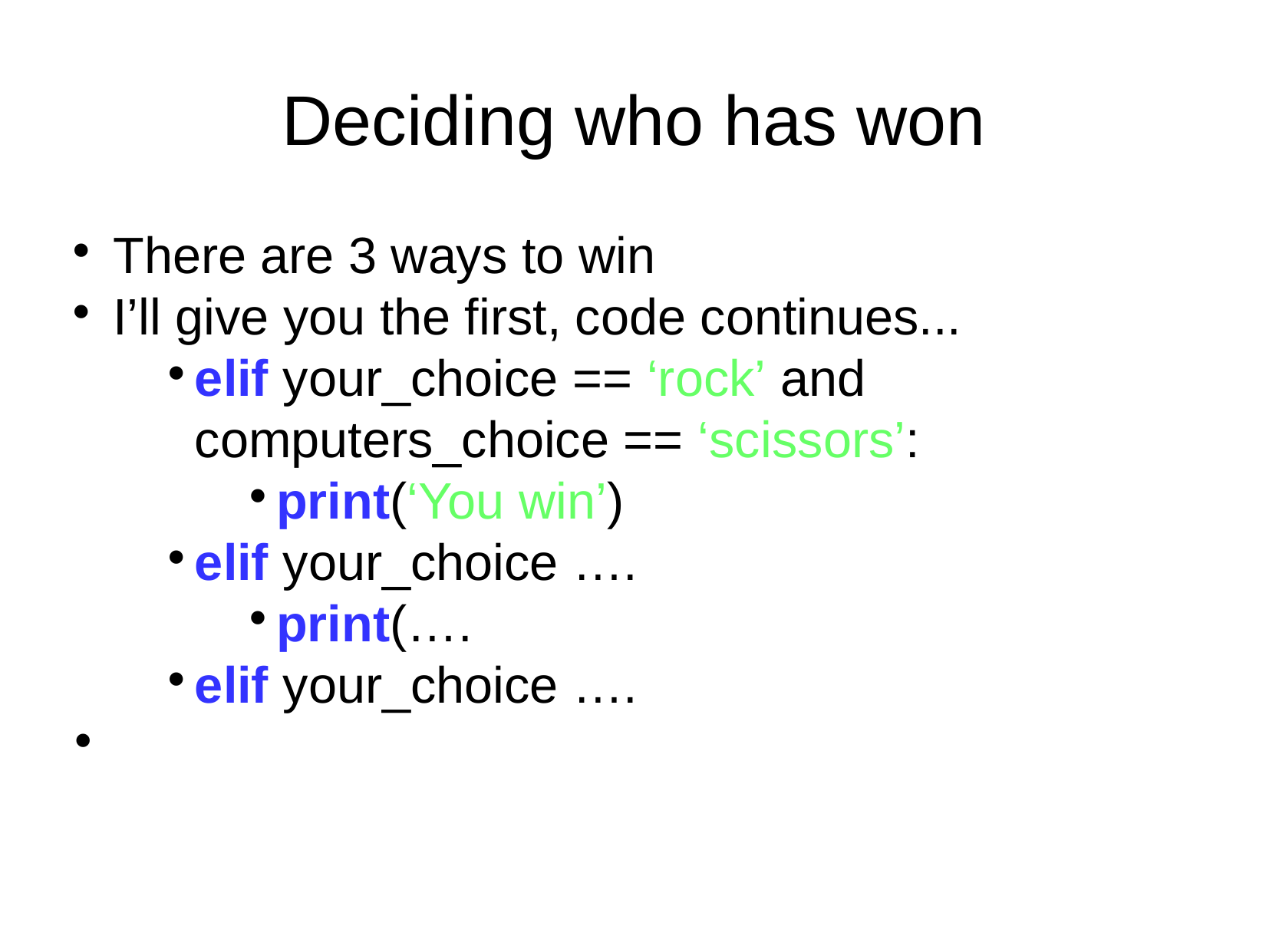

Deciding who has won
There are 3 ways to win
I’ll give you the first, code continues...
elif your_choice == ‘rock’ and computers_choice == ‘scissors’:
print(‘You win’)
elif your_choice ….
print(….
elif your_choice ….